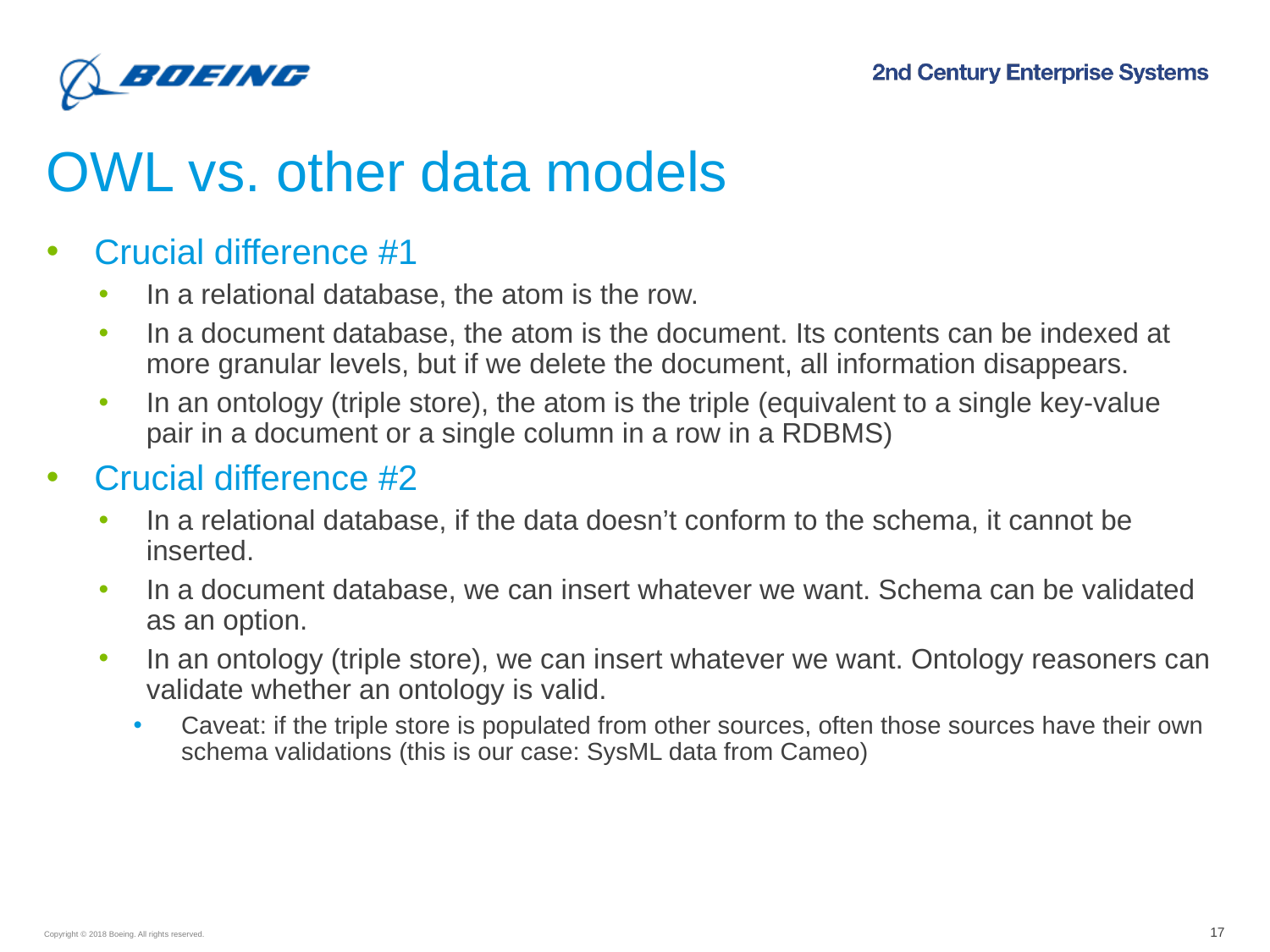

OWL vs. other data models
Crucial difference #1
In a relational database, the atom is the row.
In a document database, the atom is the document. Its contents can be indexed at more granular levels, but if we delete the document, all information disappears.
In an ontology (triple store), the atom is the triple (equivalent to a single key-value pair in a document or a single column in a row in a RDBMS)
Crucial difference #2
In a relational database, if the data doesn’t conform to the schema, it cannot be inserted.
In a document database, we can insert whatever we want. Schema can be validated as an option.
In an ontology (triple store), we can insert whatever we want. Ontology reasoners can validate whether an ontology is valid.
Caveat: if the triple store is populated from other sources, often those sources have their own schema validations (this is our case: SysML data from Cameo)
17